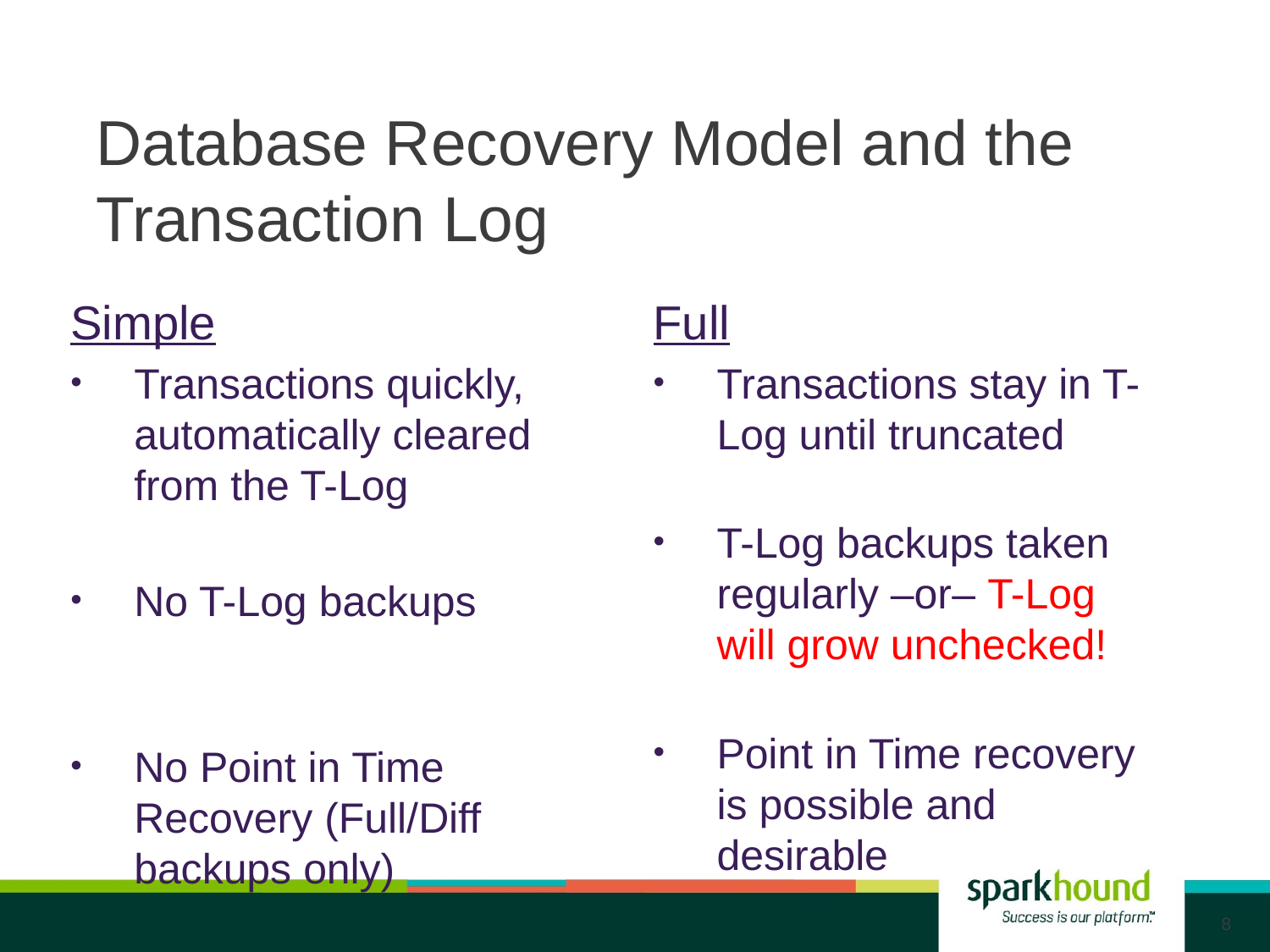

# Database Recovery Model and the Transaction Log
Simple
Transactions quickly, automatically cleared from the T-Log

No T-Log backups

No Point in Time Recovery (Full/Diff backups only)
Full
Transactions stay in T-Log until truncated
T-Log backups taken regularly –or– T-Log will grow unchecked!
Point in Time recovery is possible and desirable

8